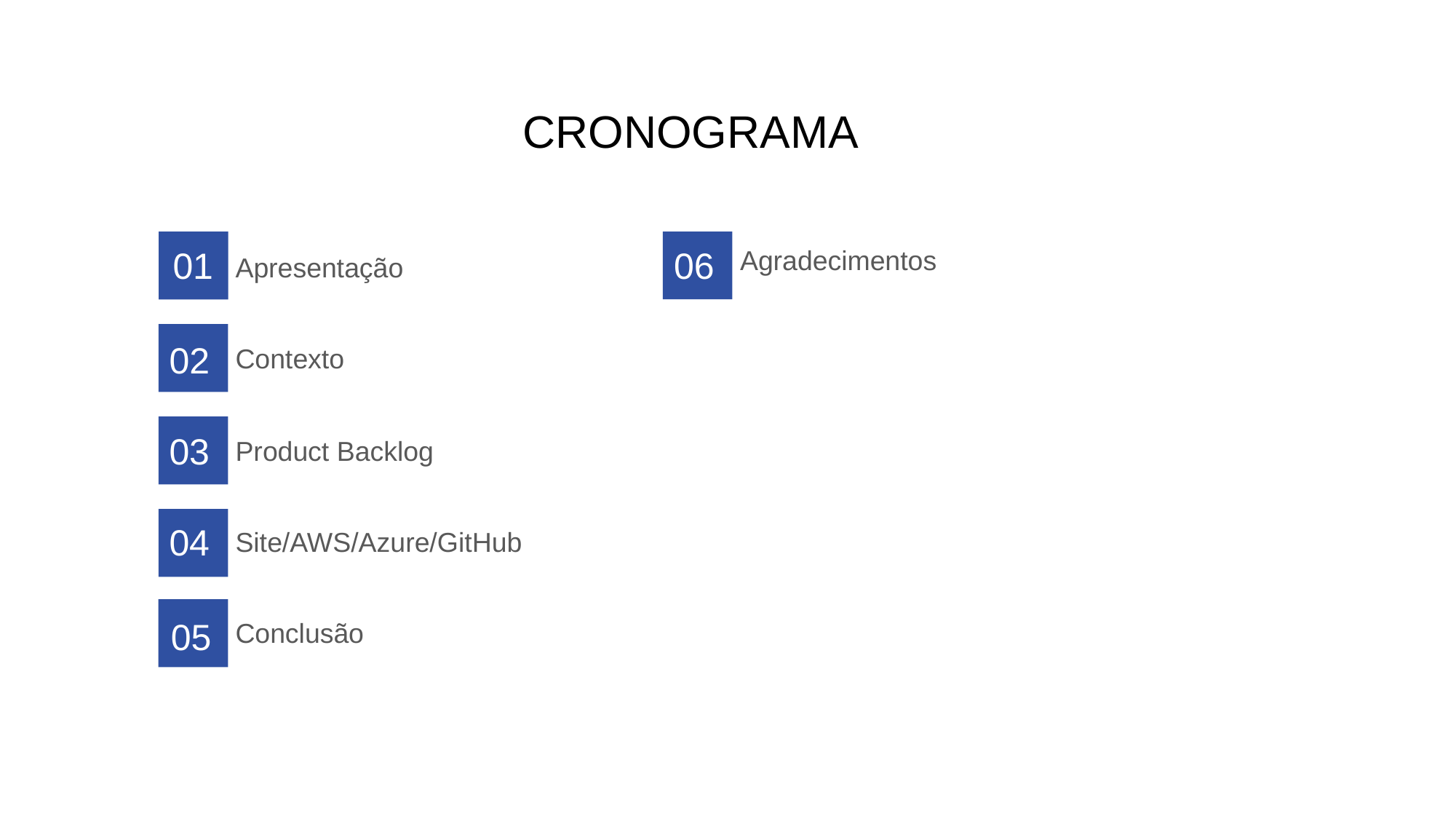

Cronograma

01
06
Agradecimentos
Apresentação

02
Contexto

03
Product Backlog

04
Site/AWS/Azure/GitHub

05
Conclusão